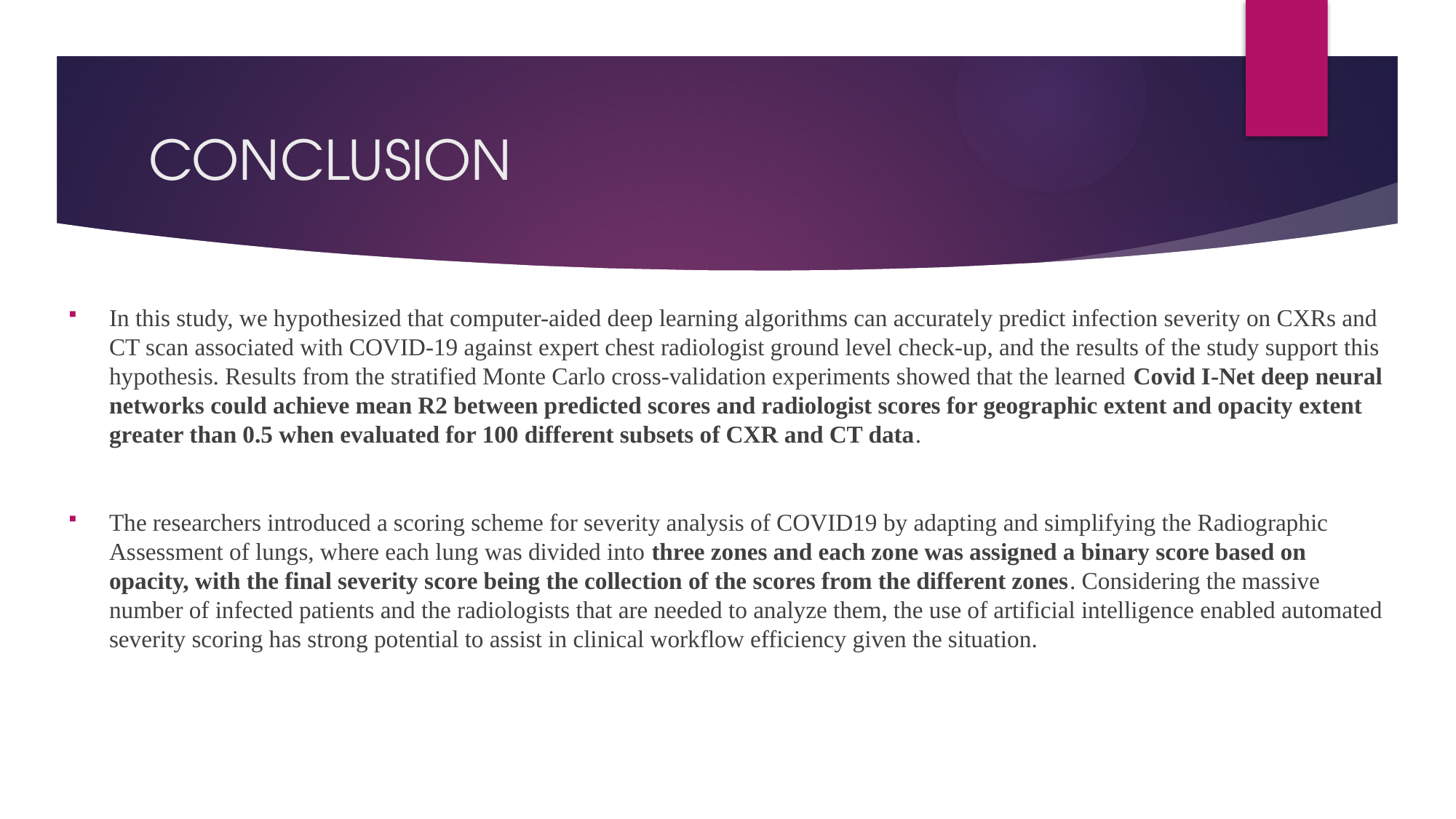

# CONCLUSION
In this study, we hypothesized that computer-aided deep learning algorithms can accurately predict infection severity on CXRs and CT scan associated with COVID-19 against expert chest radiologist ground level check-up, and the results of the study support this hypothesis. Results from the stratified Monte Carlo cross-validation experiments showed that the learned Covid I-Net deep neural networks could achieve mean R2 between predicted scores and radiologist scores for geographic extent and opacity extent greater than 0.5 when evaluated for 100 different subsets of CXR and CT data.

The researchers introduced a scoring scheme for severity analysis of COVID19 by adapting and simplifying the Radiographic Assessment of lungs, where each lung was divided into three zones and each zone was assigned a binary score based on opacity, with the final severity score being the collection of the scores from the different zones. Considering the massive number of infected patients and the radiologists that are needed to analyze them, the use of artificial intelligence enabled automated severity scoring has strong potential to assist in clinical workflow efficiency given the situation.